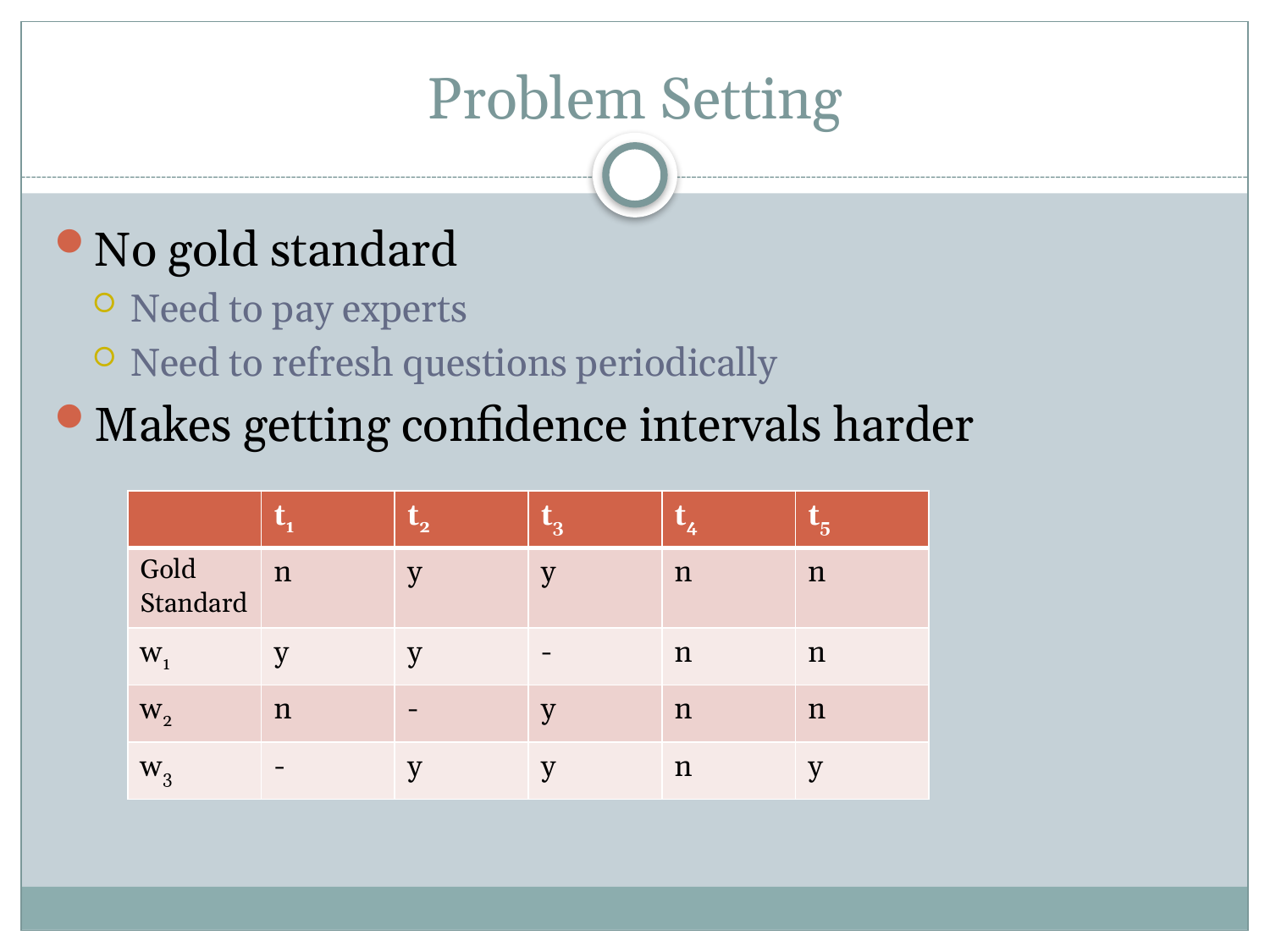

# Problem Setting
No gold standard
Need to pay experts
Need to refresh questions periodically
Makes getting confidence intervals harder
|  | t1 | t2 | t3 | t4 | t5 |
| --- | --- | --- | --- | --- | --- |
| Gold Standard | n | y | y | n | n |
| w1 | y | y | - | n | n |
| w2 | n | - | y | n | n |
| w3 | - | y | y | n | y |